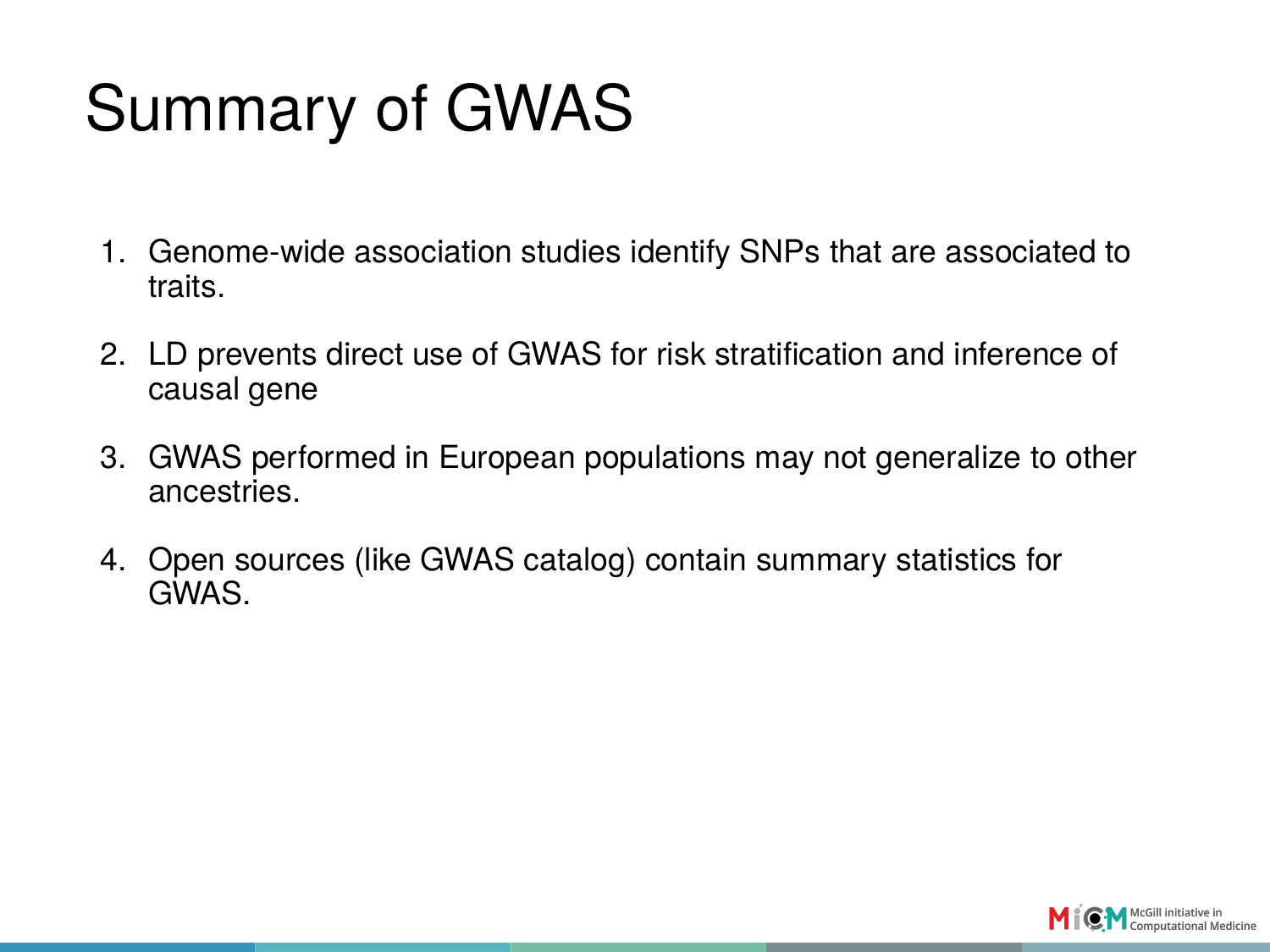

# Summary of GWAS
Genome-wide association studies identify SNPs that are associated to traits.

LD prevents direct use of GWAS for risk stratification and inference of causal gene

GWAS performed in European populations may not generalize to other ancestries.

Open sources (like GWAS catalog) contain summary statistics for GWAS.